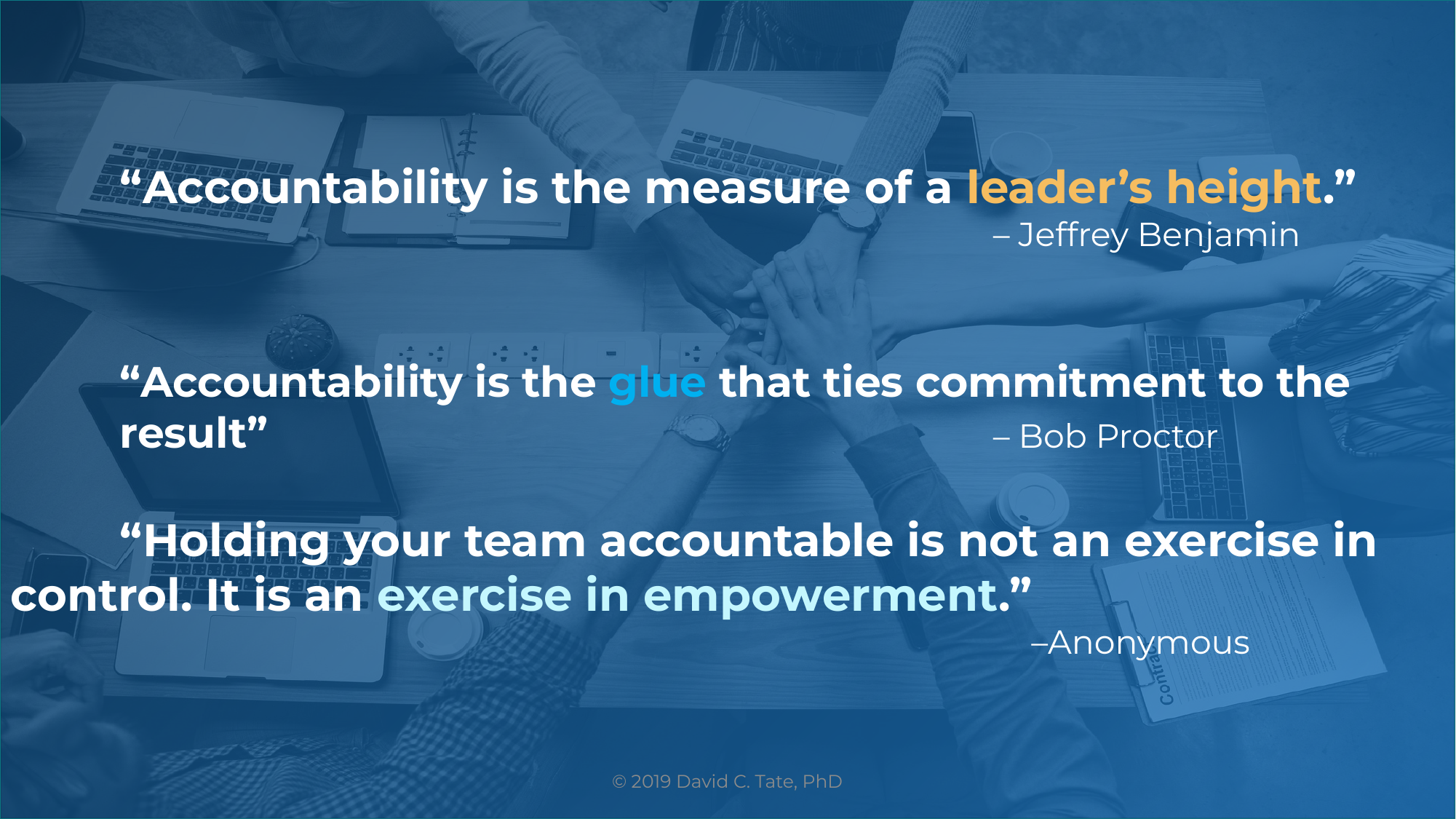

“Accountability is the measure of a leader’s height.” 										– Jeffrey Benjamin

	“Accountability is the glue that ties commitment to the 		result” 							– Bob Proctor

	“Holding your team accountable is not an exercise in 	control. It is an exercise in empowerment.”
									–Anonymous
© 2019 David C. Tate, PhD